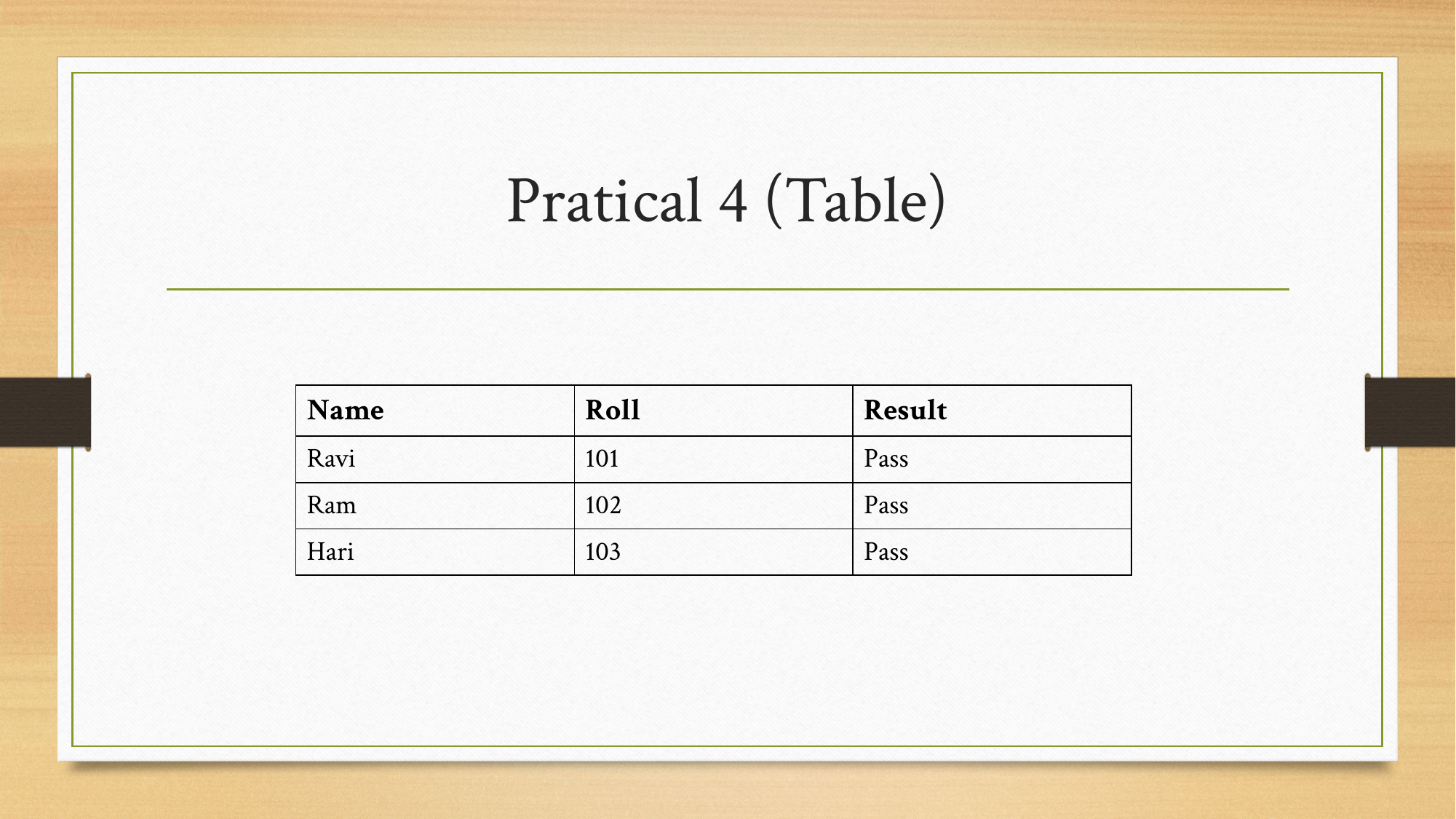

# Pratical 4 (Table)
| Name | Roll | Result |
| --- | --- | --- |
| Ravi | 101 | Pass |
| Ram | 102 | Pass |
| Hari | 103 | Pass |